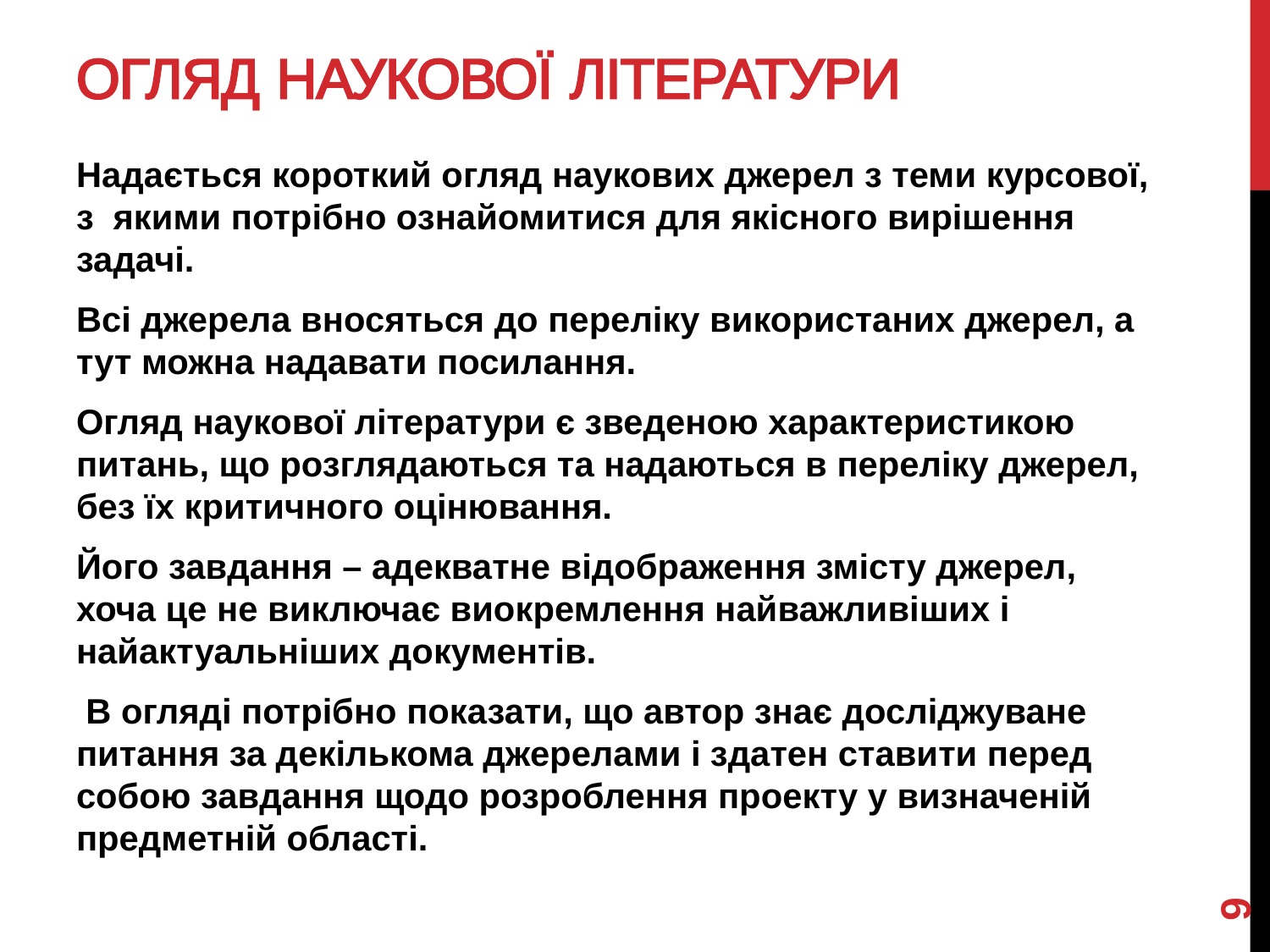

# Огляд наукової літератури
Надається короткий огляд наукових джерел з теми курсової, з  якими потрібно ознайомитися для якісного вирішення задачі.
Всі джерела вносяться до переліку використаних джерел, а тут можна надавати посилання.
Огляд наукової літератури є зведеною характеристикою питань, що розглядаються та надаються в переліку джерел, без їх критичного оцінювання.
Його завдання – адекватне відображення змісту джерел, хоча це не виключає виокремлення найважливіших і найактуальніших документів.
 В огляді потрібно показати, що автор знає досліджуване питання за декількома джерелами і здатен ставити перед собою завдання щодо розроблення проекту у визначеній предметній області.
9